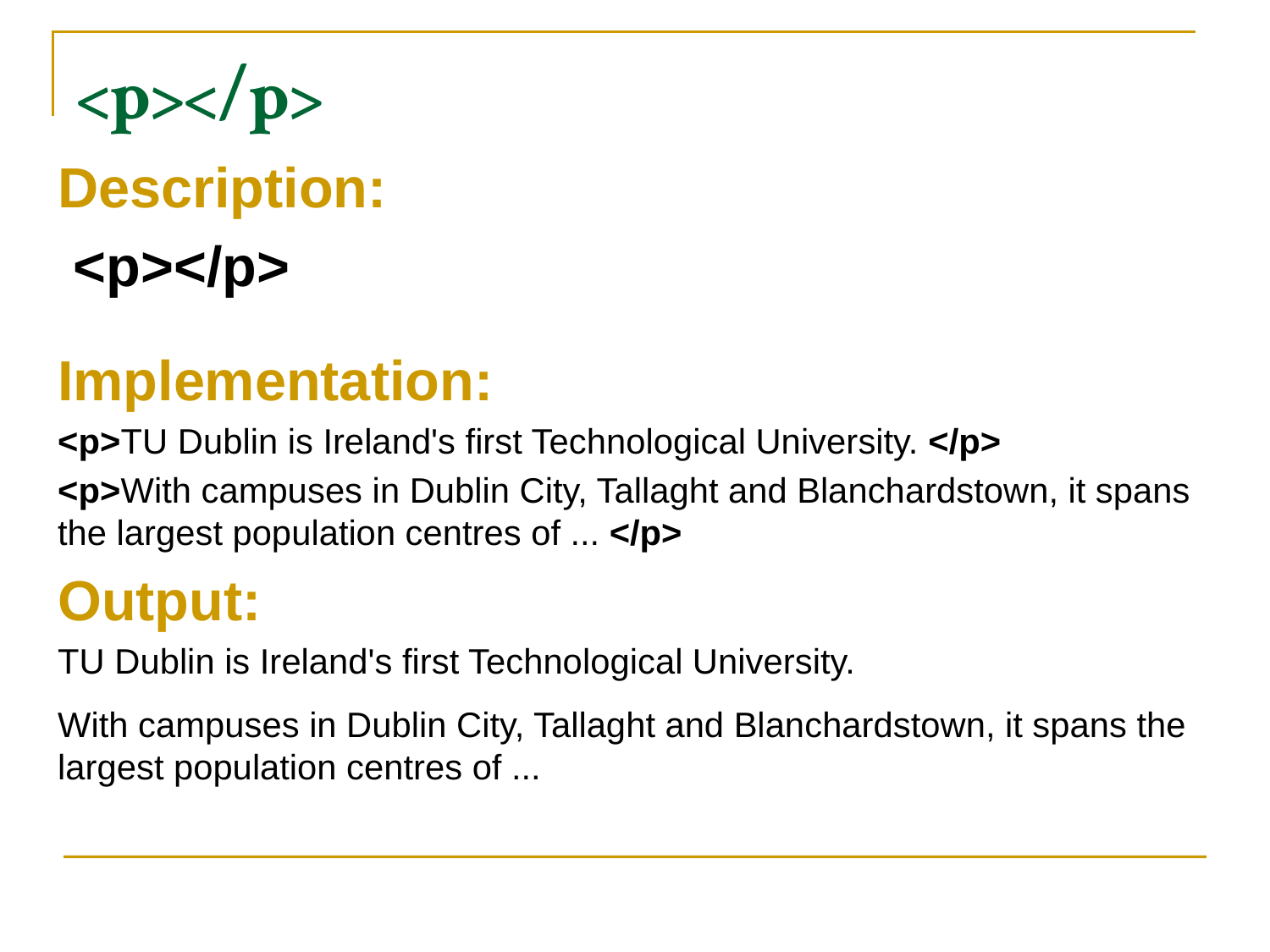

# <p></p>

Description:
 <p></p>

Implementation:
<p>TU Dublin is Ireland's first Technological University. </p>
<p>With campuses in Dublin City, Tallaght and Blanchardstown, it spans the largest population centres of ... </p>
Output:
TU Dublin is Ireland's first Technological University.
With campuses in Dublin City, Tallaght and Blanchardstown, it spans the largest population centres of ...